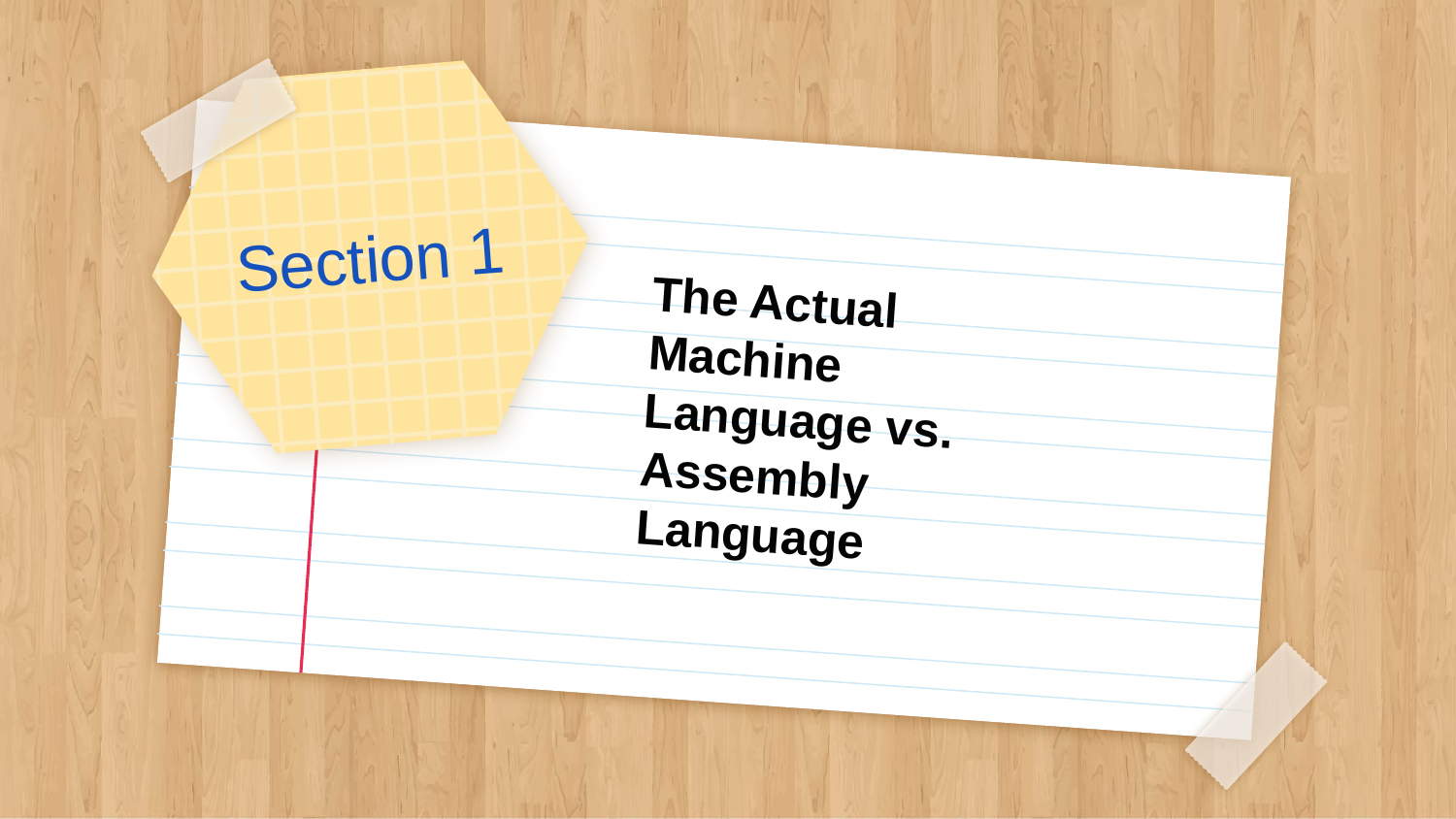

# Section 1
The Actual Machine Language vs. Assembly Language